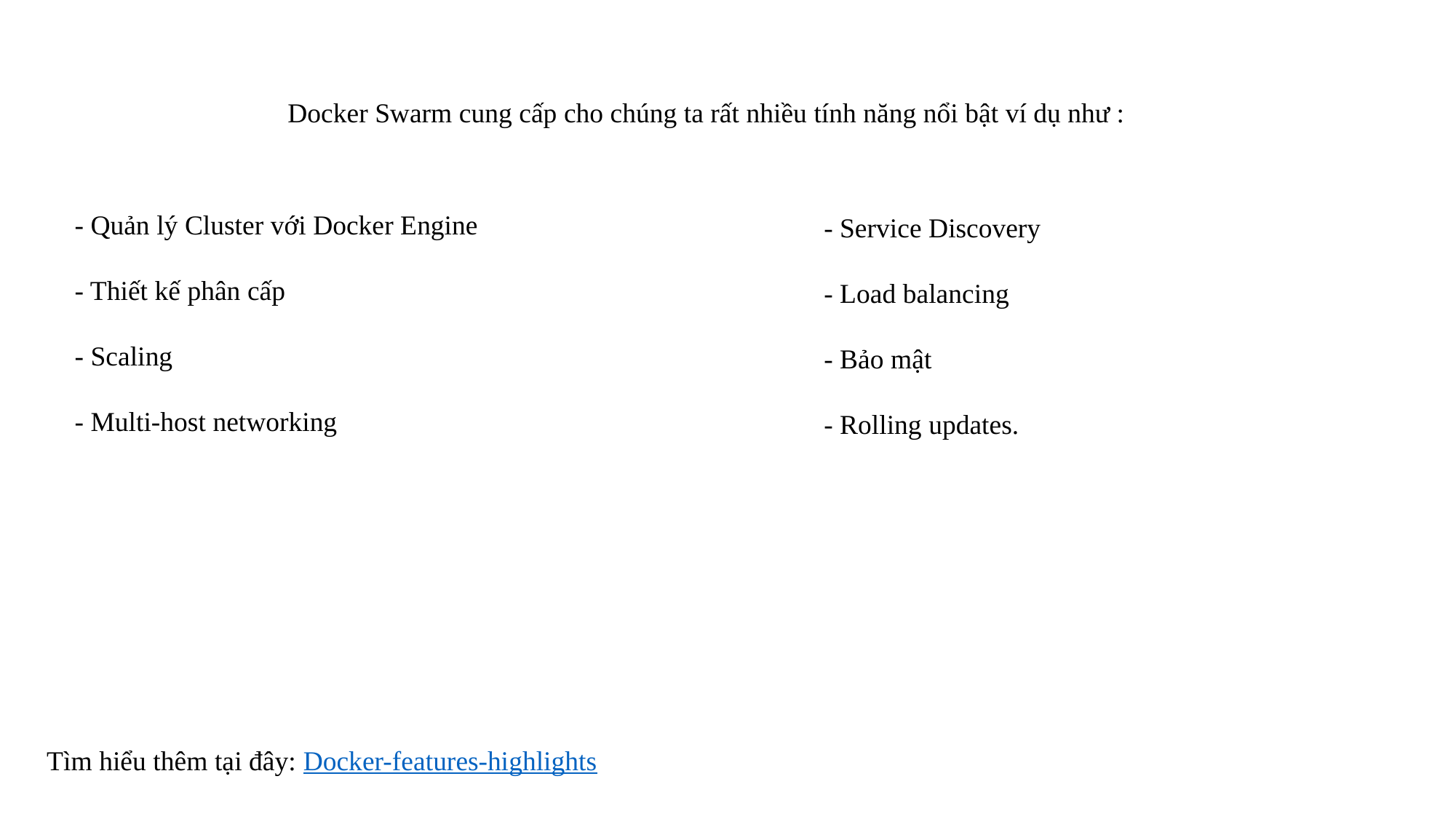

Docker Swarm cung cấp cho chúng ta rất nhiều tính năng nổi bật ví dụ như :
- Quản lý Cluster với Docker Engine

- Thiết kế phân cấp

- Scaling

- Multi-host networking

- Service Discovery

- Load balancing

- Bảo mật

- Rolling updates.

Tìm hiểu thêm tại đây: Docker-features-highlights